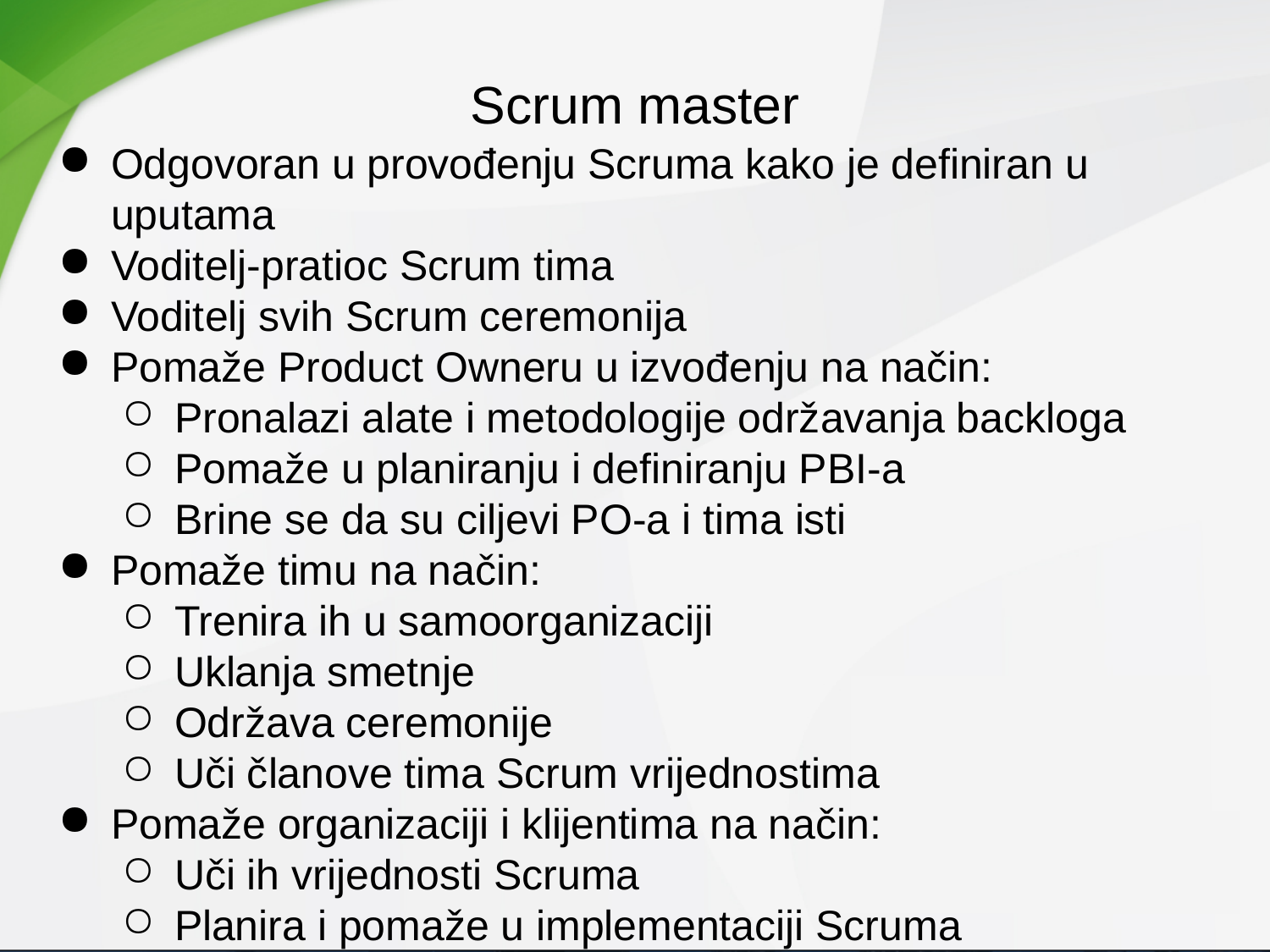

Scrum master
Odgovoran u provođenju Scruma kako je definiran u uputama
Voditelj-pratioc Scrum tima
Voditelj svih Scrum ceremonija
Pomaže Product Owneru u izvođenju na način:
Pronalazi alate i metodologije održavanja backloga
Pomaže u planiranju i definiranju PBI-a
Brine se da su ciljevi PO-a i tima isti
Pomaže timu na način:
Trenira ih u samoorganizaciji
Uklanja smetnje
Održava ceremonije
Uči članove tima Scrum vrijednostima
Pomaže organizaciji i klijentima na način:
Uči ih vrijednosti Scruma
Planira i pomaže u implementaciji Scruma